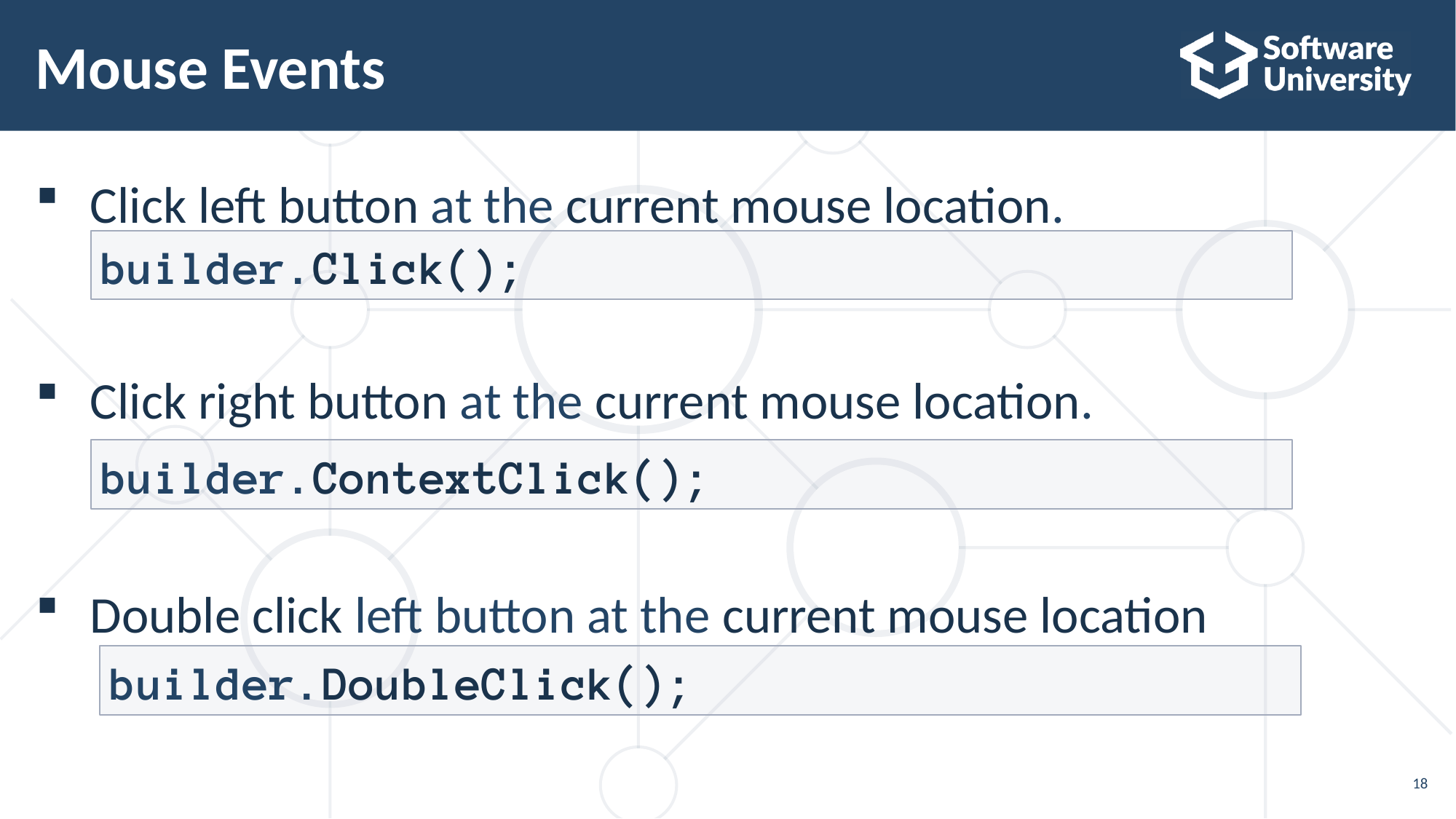

# Mouse Events
Click left button at the current mouse location.

Click right button at the current mouse location.

Double click left button at the current mouse location

builder.Click();
builder.ContextClick();
builder.DoubleClick();
18